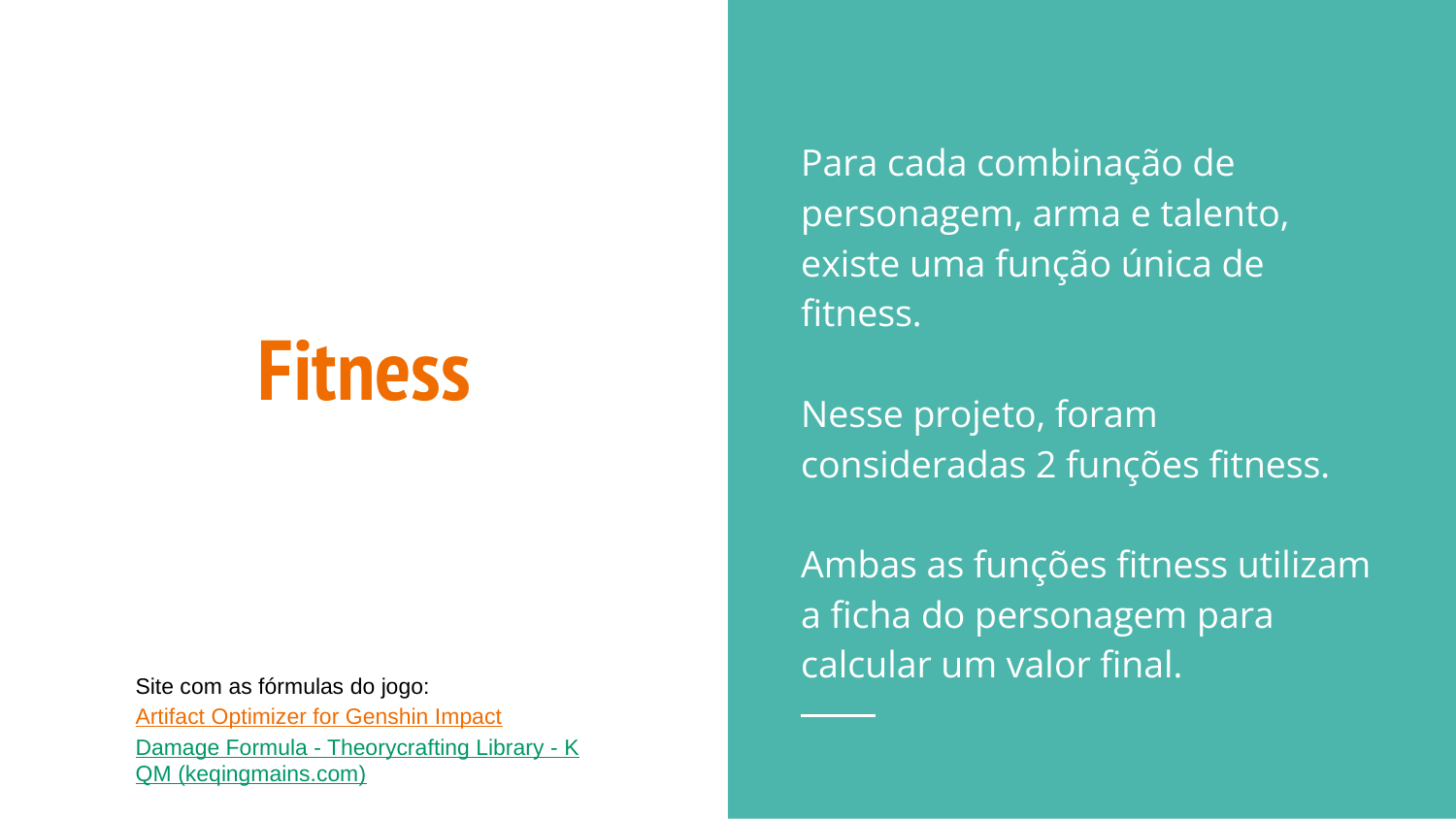

Para cada combinação de personagem, arma e talento, existe uma função única de fitness.
Nesse projeto, foram consideradas 2 funções fitness.
Ambas as funções fitness utilizam a ficha do personagem para calcular um valor final.
# Fitness
Site com as fórmulas do jogo:
Artifact Optimizer for Genshin Impact
Damage Formula - Theorycrafting Library - KQM (keqingmains.com)